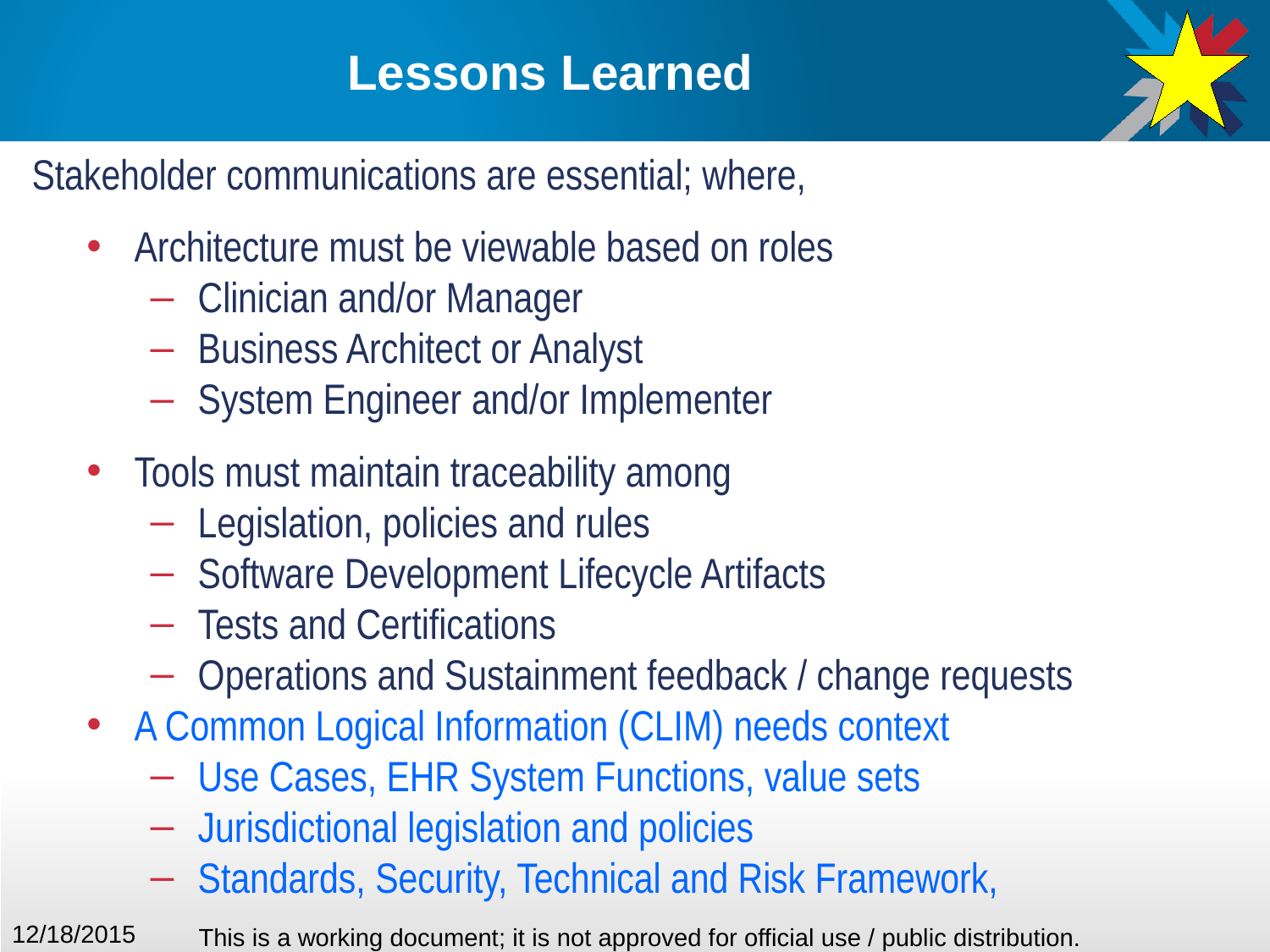

# Lessons Learned

Stakeholder communications are essential; where,
Architecture must be viewable based on roles
Clinician and/or Manager
Business Architect or Analyst
System Engineer and/or Implementer
Tools must maintain traceability among
Legislation, policies and rules
Software Development Lifecycle Artifacts
Tests and Certifications
Operations and Sustainment feedback / change requests
A Common Logical Information (CLIM) needs context
Use Cases, EHR System Functions, value sets
Jurisdictional legislation and policies
Standards, Security, Technical and Risk Framework,
12/18/2015
This is a working document; it is not approved for official use / public distribution.
82